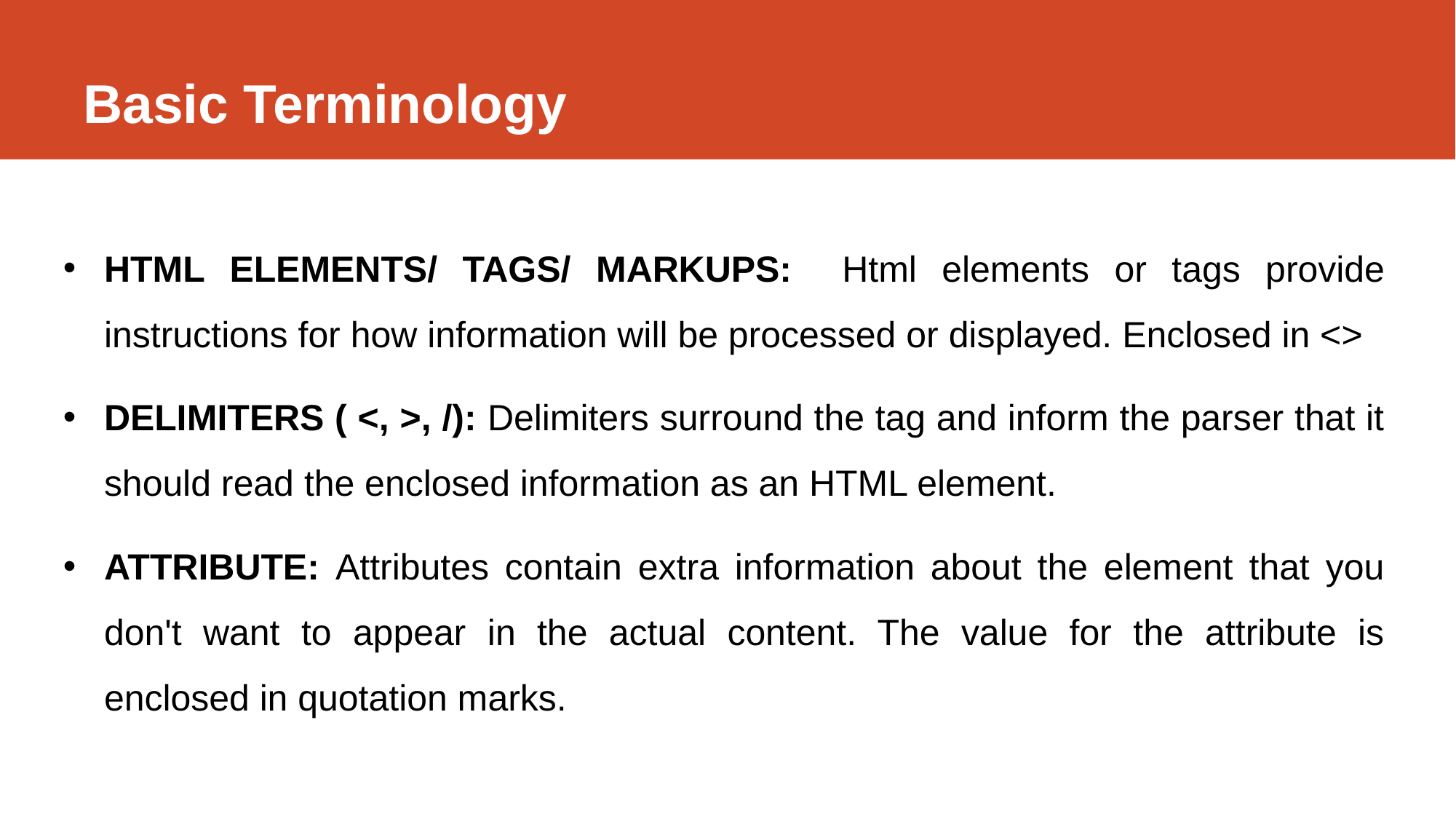

# Basic Terminology
HTML ELEMENTS/ TAGS/ MARKUPS:  Html elements or tags provide instructions for how information will be processed or displayed. Enclosed in <>
DELIMITERS ( <, >, /): Delimiters surround the tag and inform the parser that it should read the enclosed information as an HTML element.
ATTRIBUTE: Attributes contain extra information about the element that you don't want to appear in the actual content. The value for the attribute is enclosed in quotation marks.